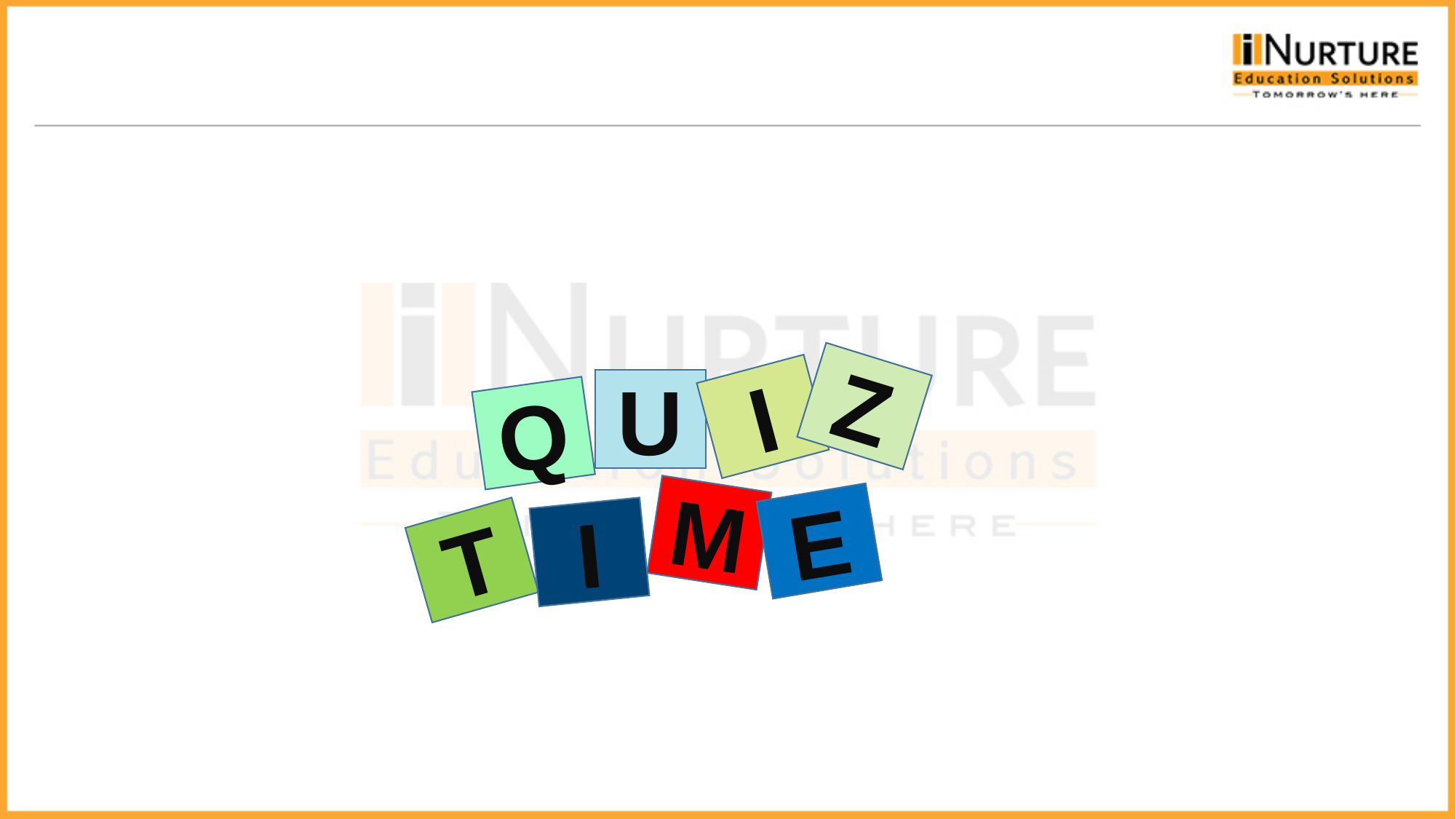

Z
I
U
Q
M
E
I
T
73